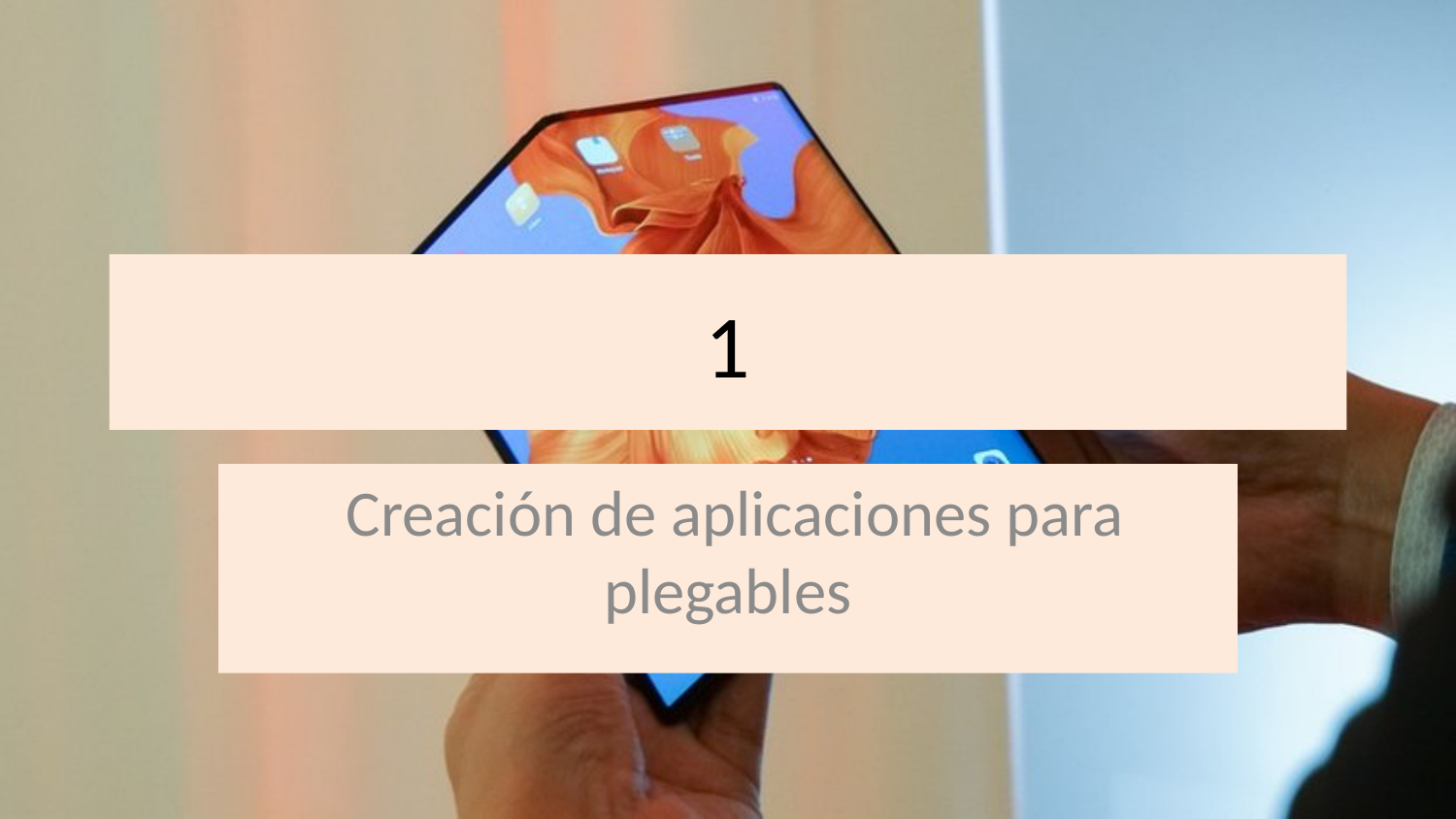

# 1
 Creación de aplicaciones para plegables